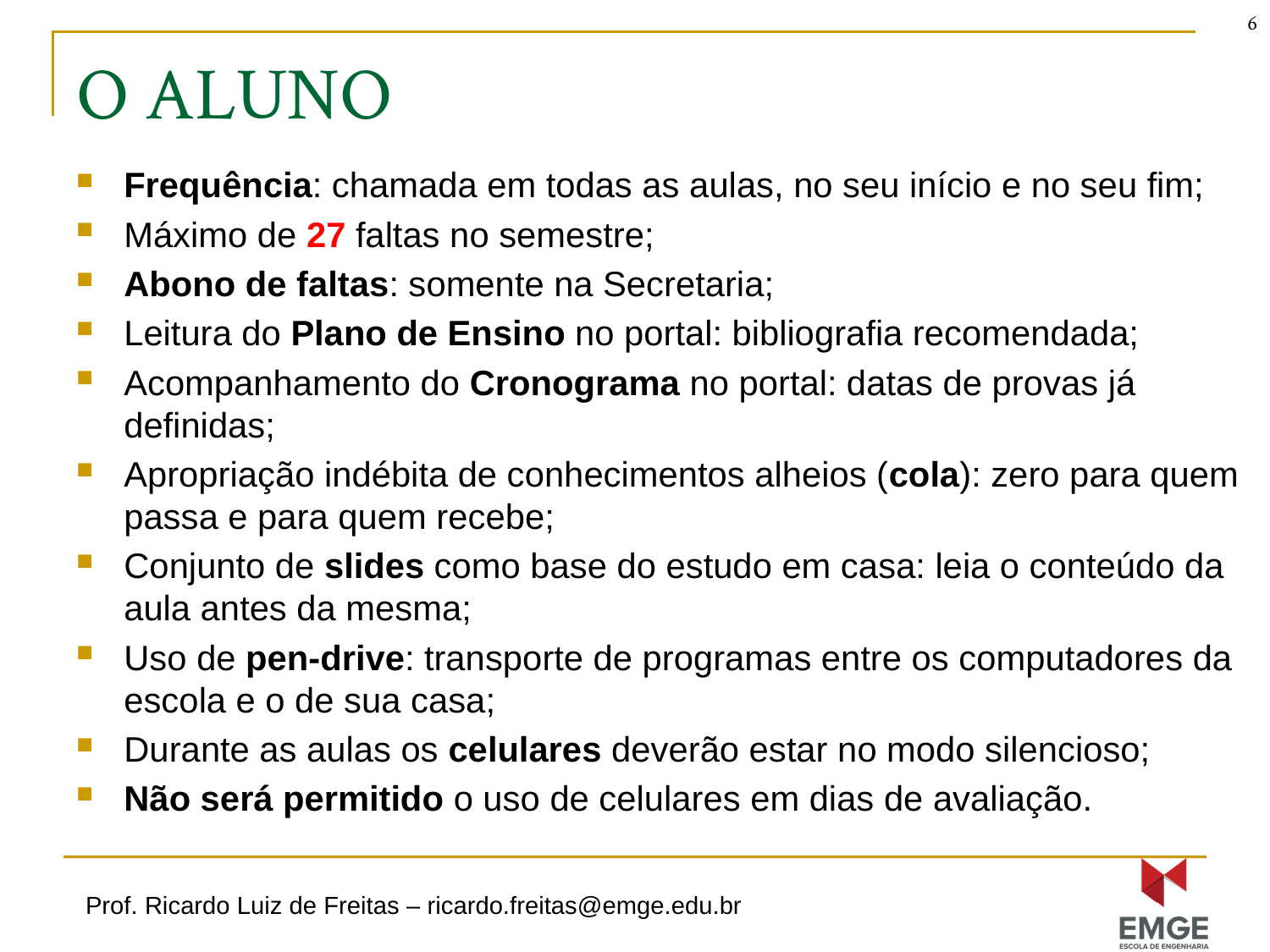

6
# O ALUNO
Frequência: chamada em todas as aulas, no seu início e no seu fim;
Máximo de 27 faltas no semestre;
Abono de faltas: somente na Secretaria;
Leitura do Plano de Ensino no portal: bibliografia recomendada;
Acompanhamento do Cronograma no portal: datas de provas já definidas;
Apropriação indébita de conhecimentos alheios (cola): zero para quem passa e para quem recebe;
Conjunto de slides como base do estudo em casa: leia o conteúdo da aula antes da mesma;
Uso de pen-drive: transporte de programas entre os computadores da escola e o de sua casa;
Durante as aulas os celulares deverão estar no modo silencioso;
Não será permitido o uso de celulares em dias de avaliação.